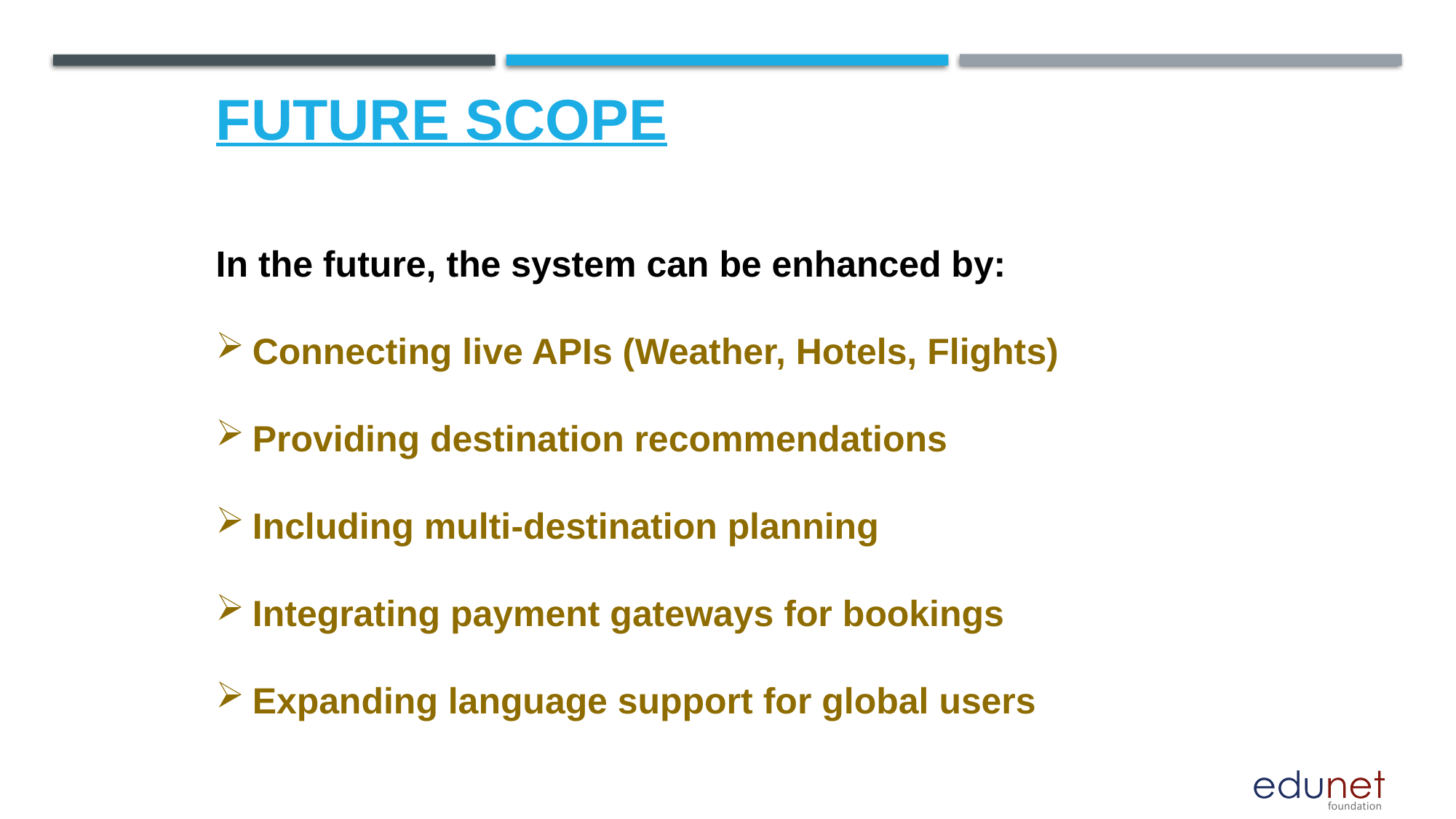

FUTURE SCOPE
In the future, the system can be enhanced by:
Connecting live APIs (Weather, Hotels, Flights)
Providing destination recommendations
Including multi-destination planning
Integrating payment gateways for bookings
Expanding language support for global users